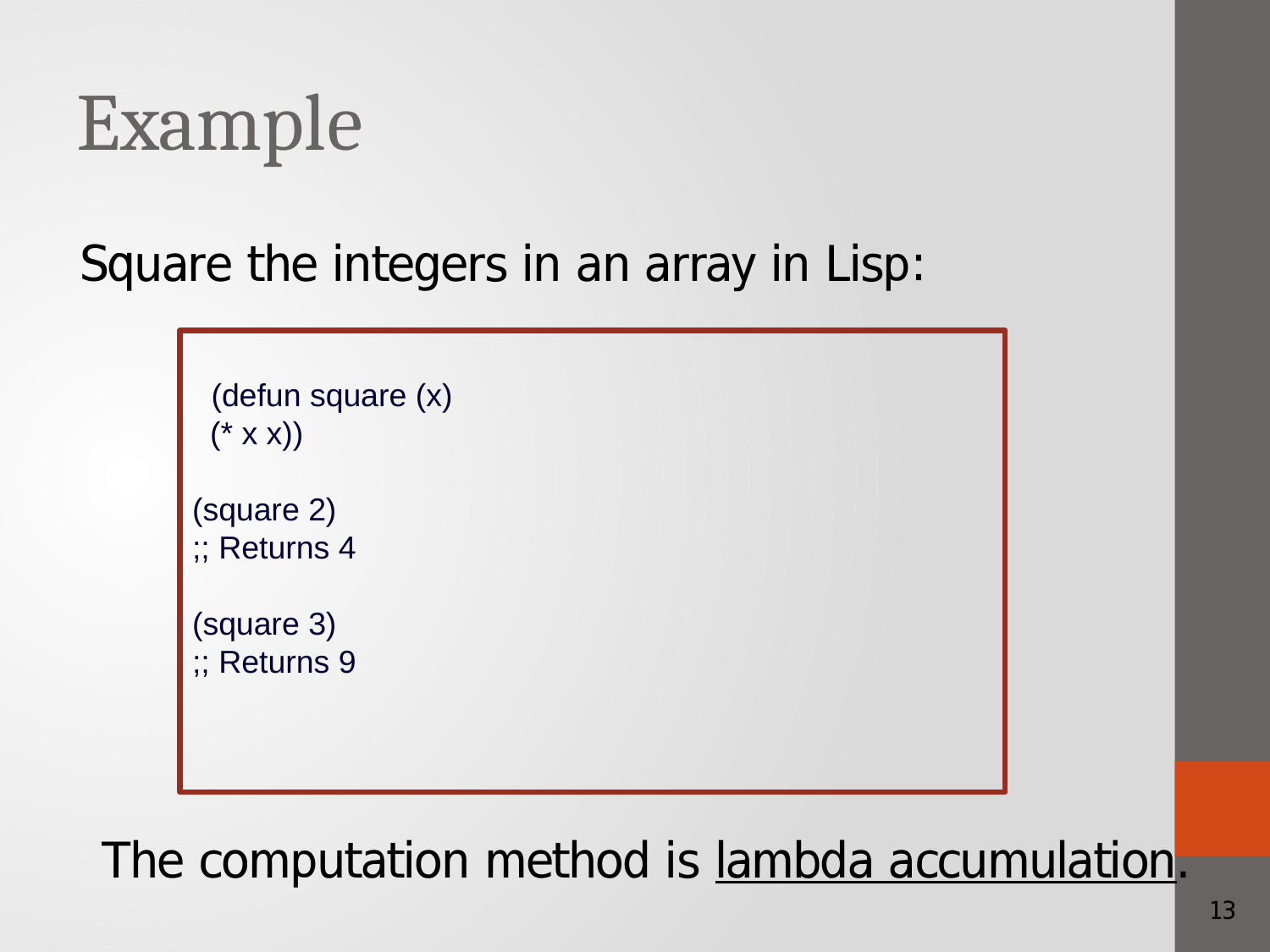

# Example
Square the integers in an array in Lisp:
 (defun square (x)
  (* x x))

(square 2)
;; Returns 4

(square 3)
;; Returns 9

The computation method is lambda accumulation.
13